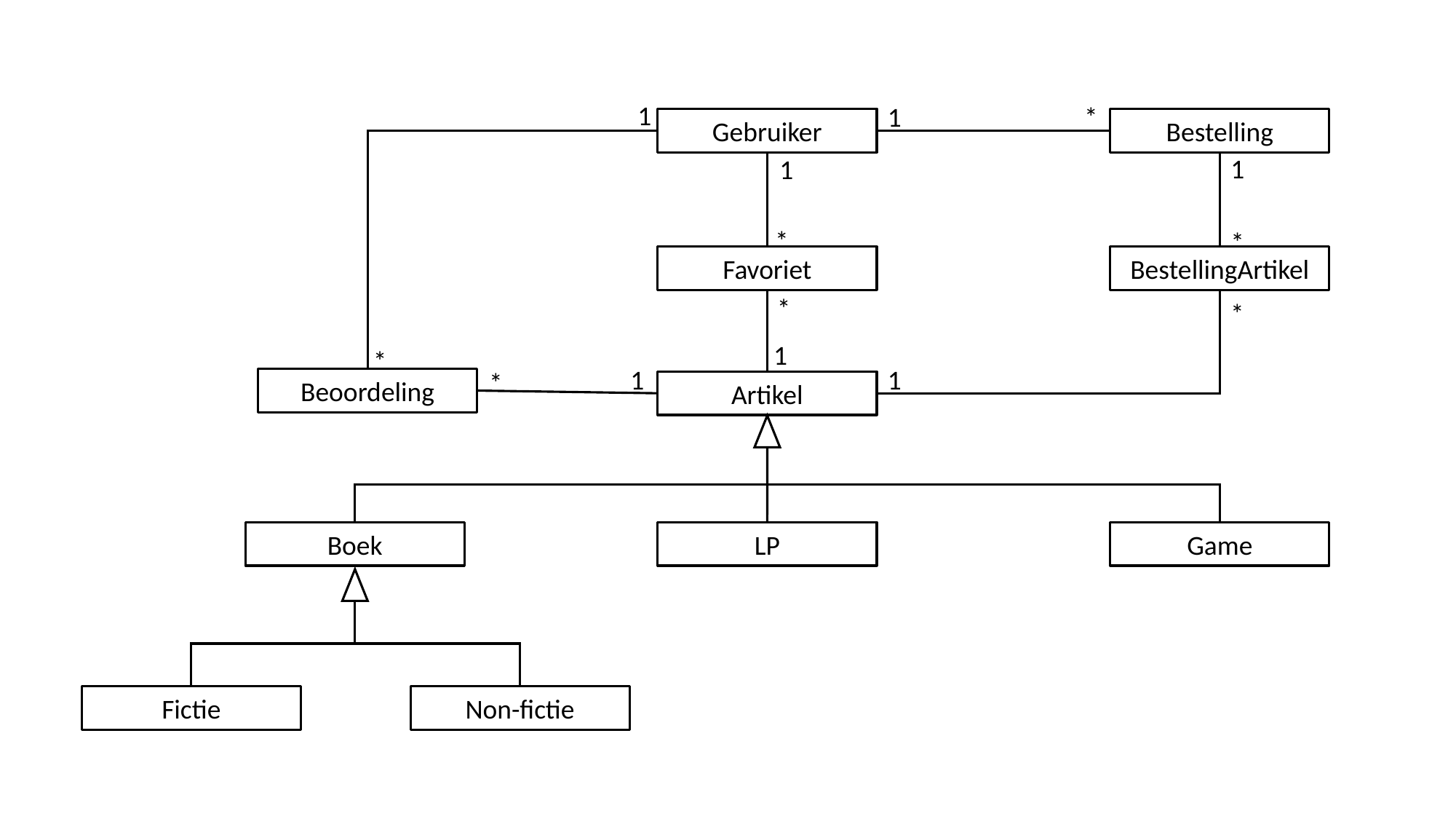

1
1
*
Gebruiker
Bestelling
1
1
*
*
Favoriet
BestellingArtikel
*
*
1
*
1
1
*
Beoordeling
Artikel

Boek

LP
Game
Fictie
Non-fictie